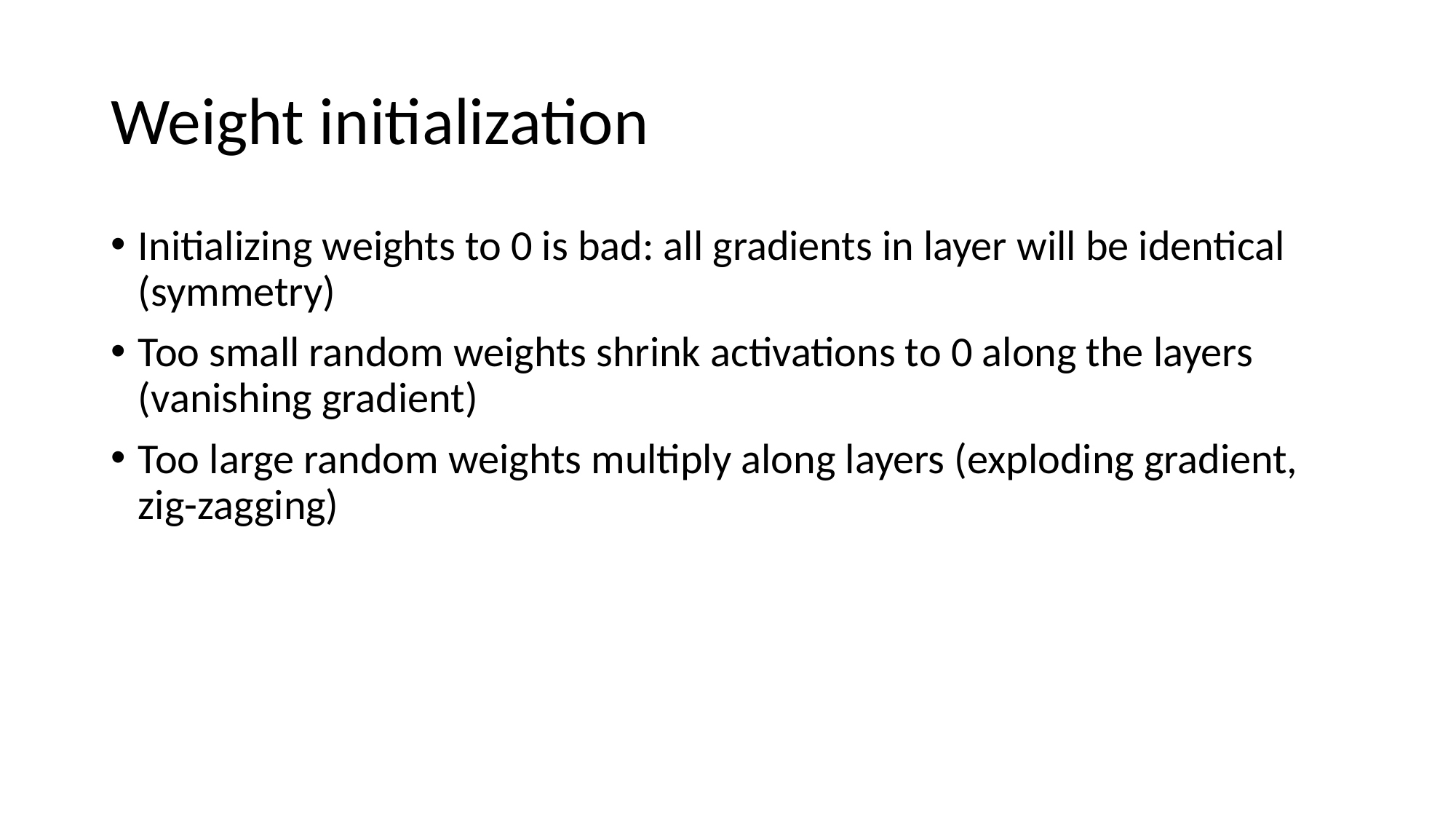

# Weight initialization
Initializing weights to 0 is bad: all gradients in layer will be identical (symmetry)
Too small random weights shrink activations to 0 along the layers (vanishing gradient)
Too large random weights multiply along layers (exploding gradient, zig-zagging)